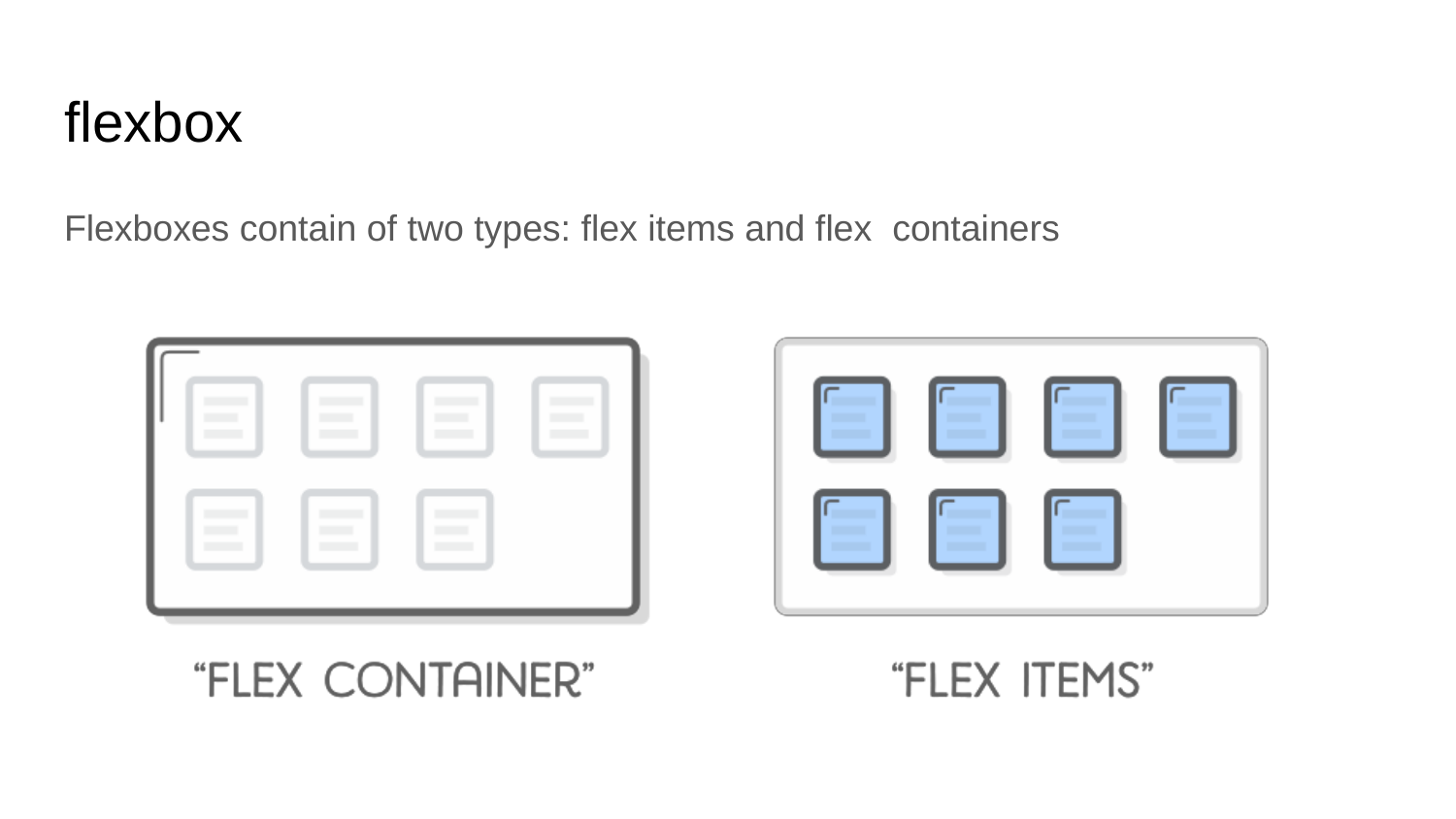

# flexbox
Flexboxes contain of two types: flex items and flex  containers